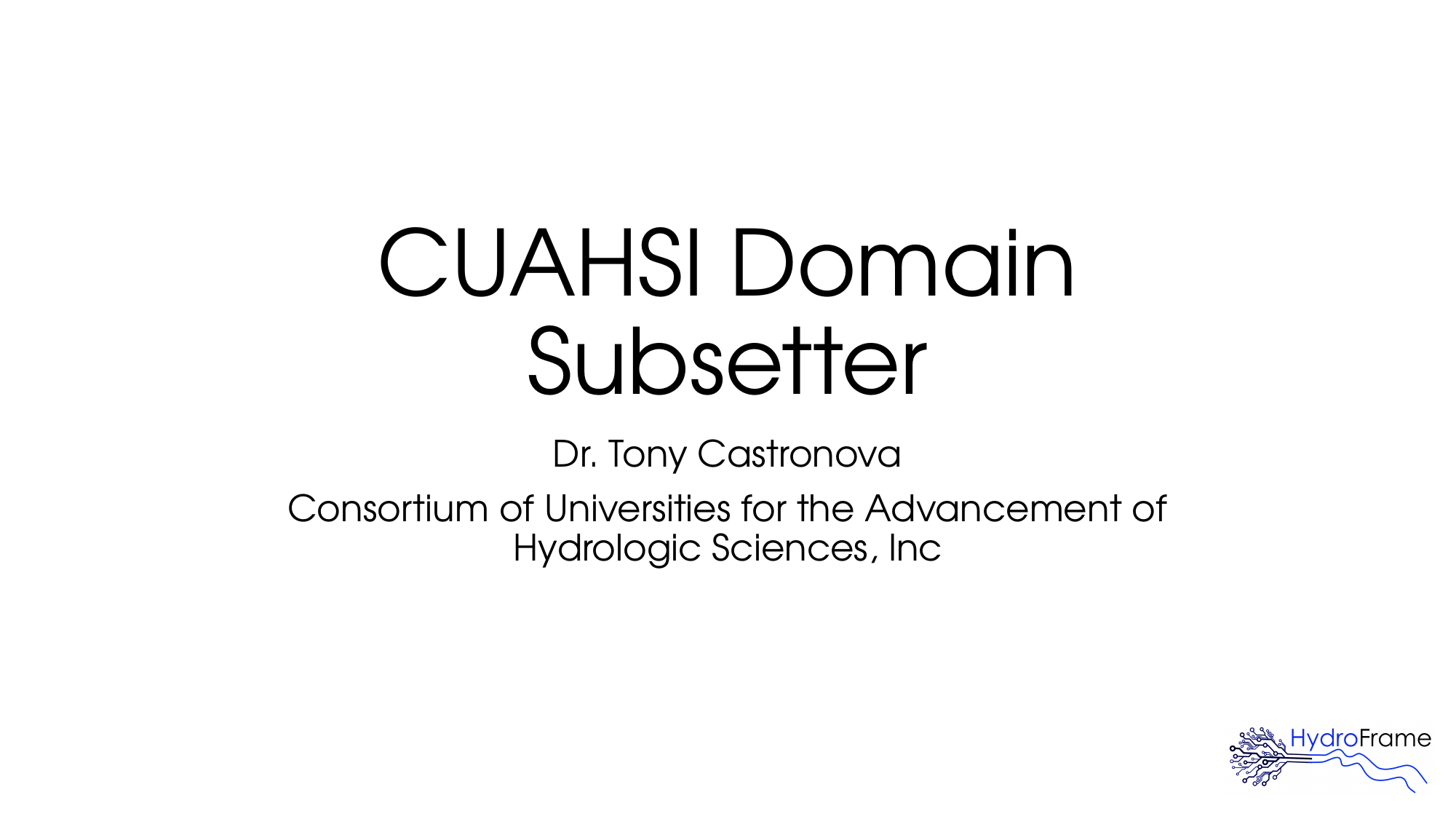

# CUAHSI Domain Subsetter
Dr. Tony Castronova
Consortium of Universities for the Advancement of Hydrologic Sciences, Inc